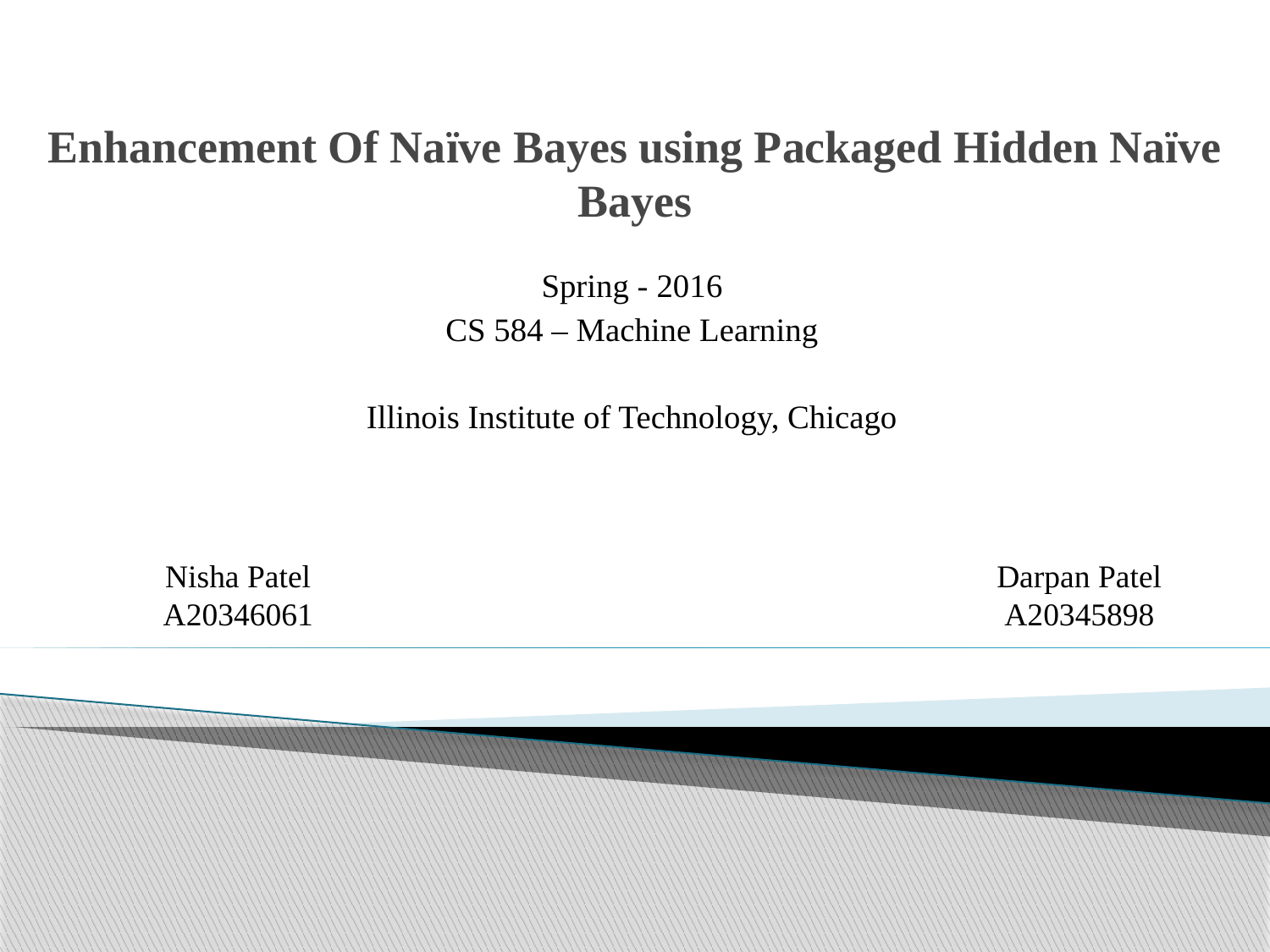

# Enhancement Of Naïve Bayes using Packaged Hidden Naïve Bayes
Spring - 2016
CS 584 – Machine Learning

Illinois Institute of Technology, Chicago

Darpan Patel
A20345898

Nisha Patel
A20346061